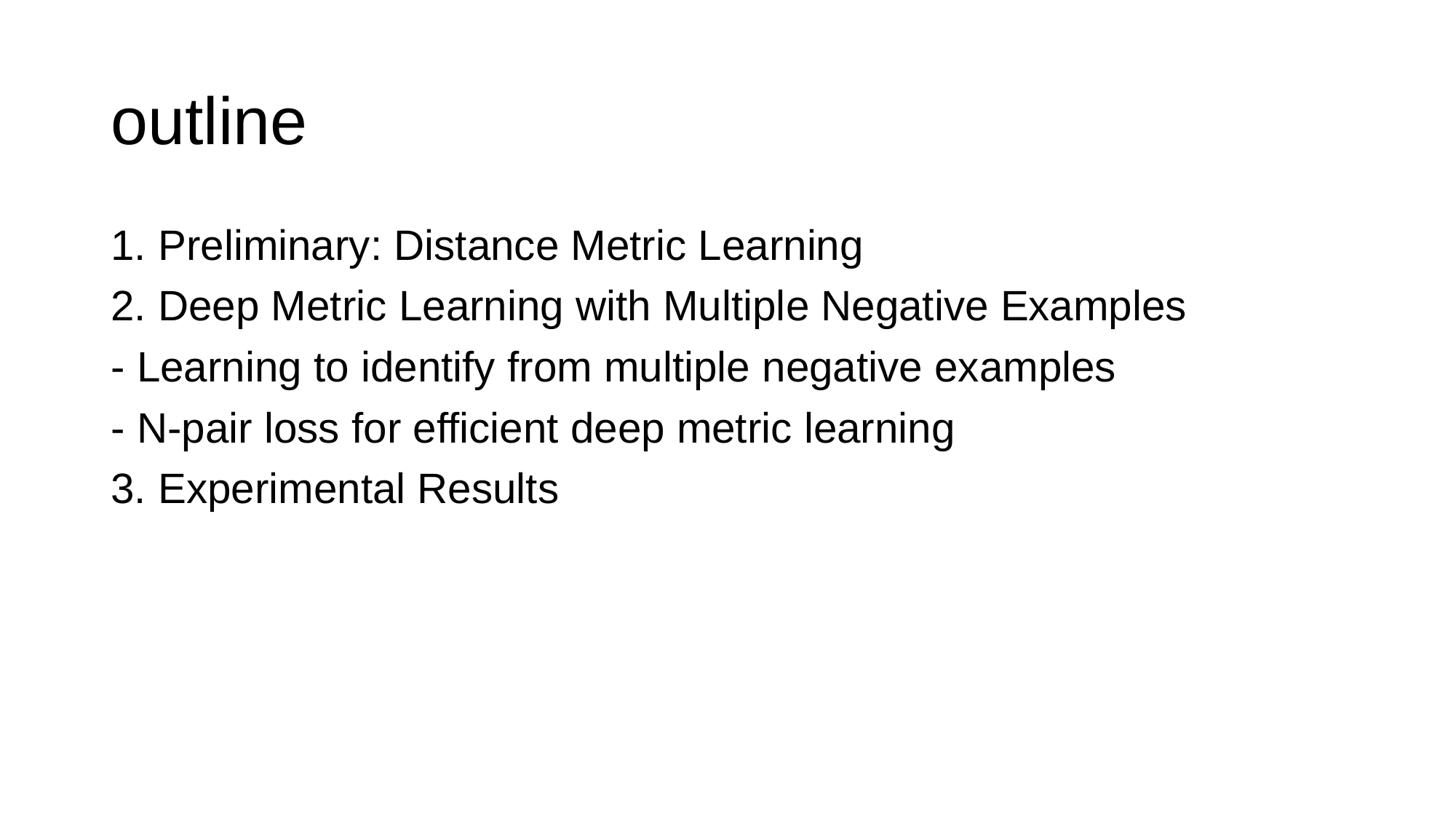

# outline
1. Preliminary: Distance Metric Learning
2. Deep Metric Learning with Multiple Negative Examples
- Learning to identify from multiple negative examples
- N-pair loss for efficient deep metric learning
3. Experimental Results